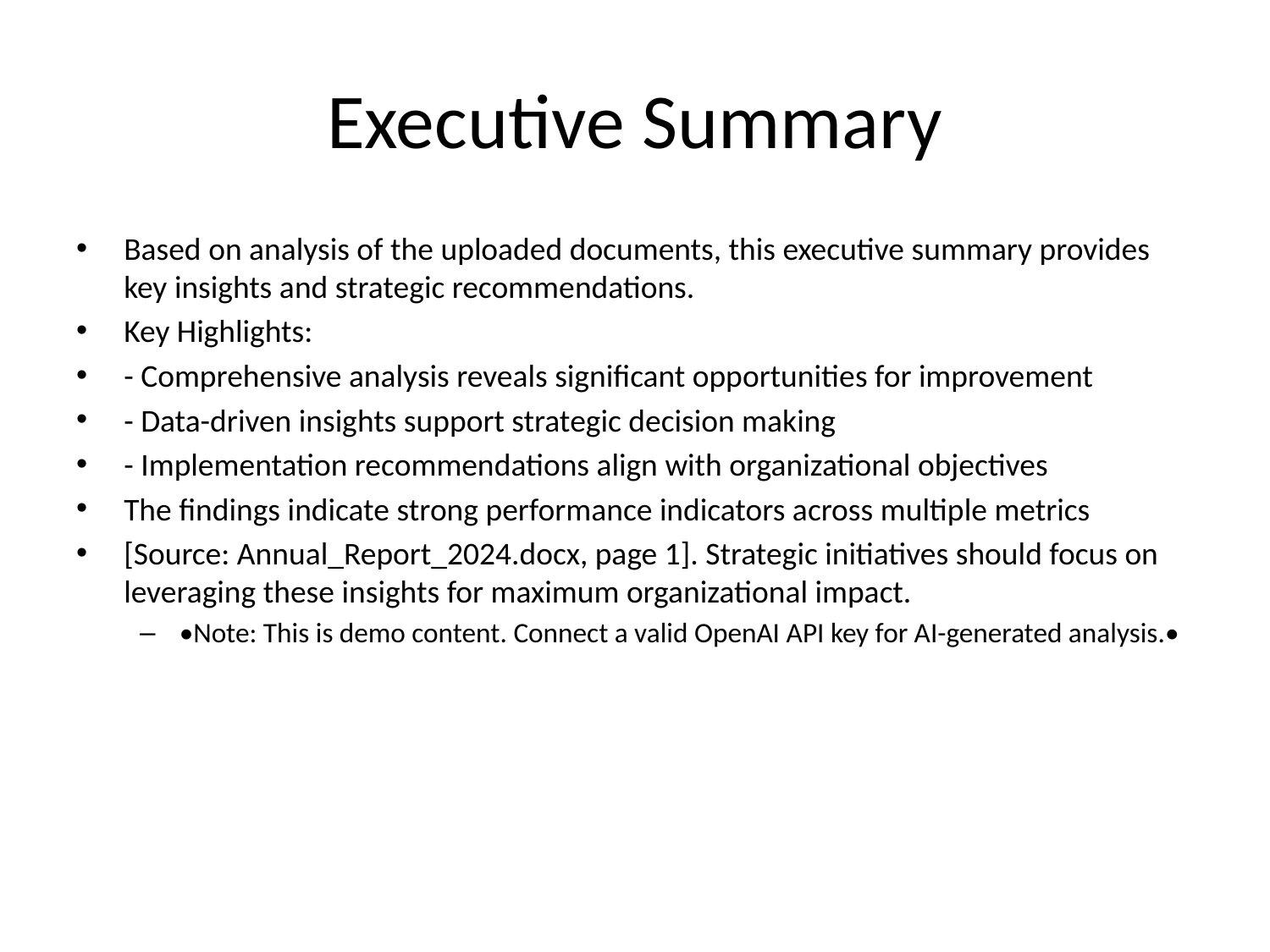

# Executive Summary
Based on analysis of the uploaded documents, this executive summary provides key insights and strategic recommendations.
Key Highlights:
- Comprehensive analysis reveals significant opportunities for improvement
- Data-driven insights support strategic decision making
- Implementation recommendations align with organizational objectives
The findings indicate strong performance indicators across multiple metrics
[Source: Annual_Report_2024.docx, page 1]. Strategic initiatives should focus on leveraging these insights for maximum organizational impact.
•Note: This is demo content. Connect a valid OpenAI API key for AI-generated analysis.•